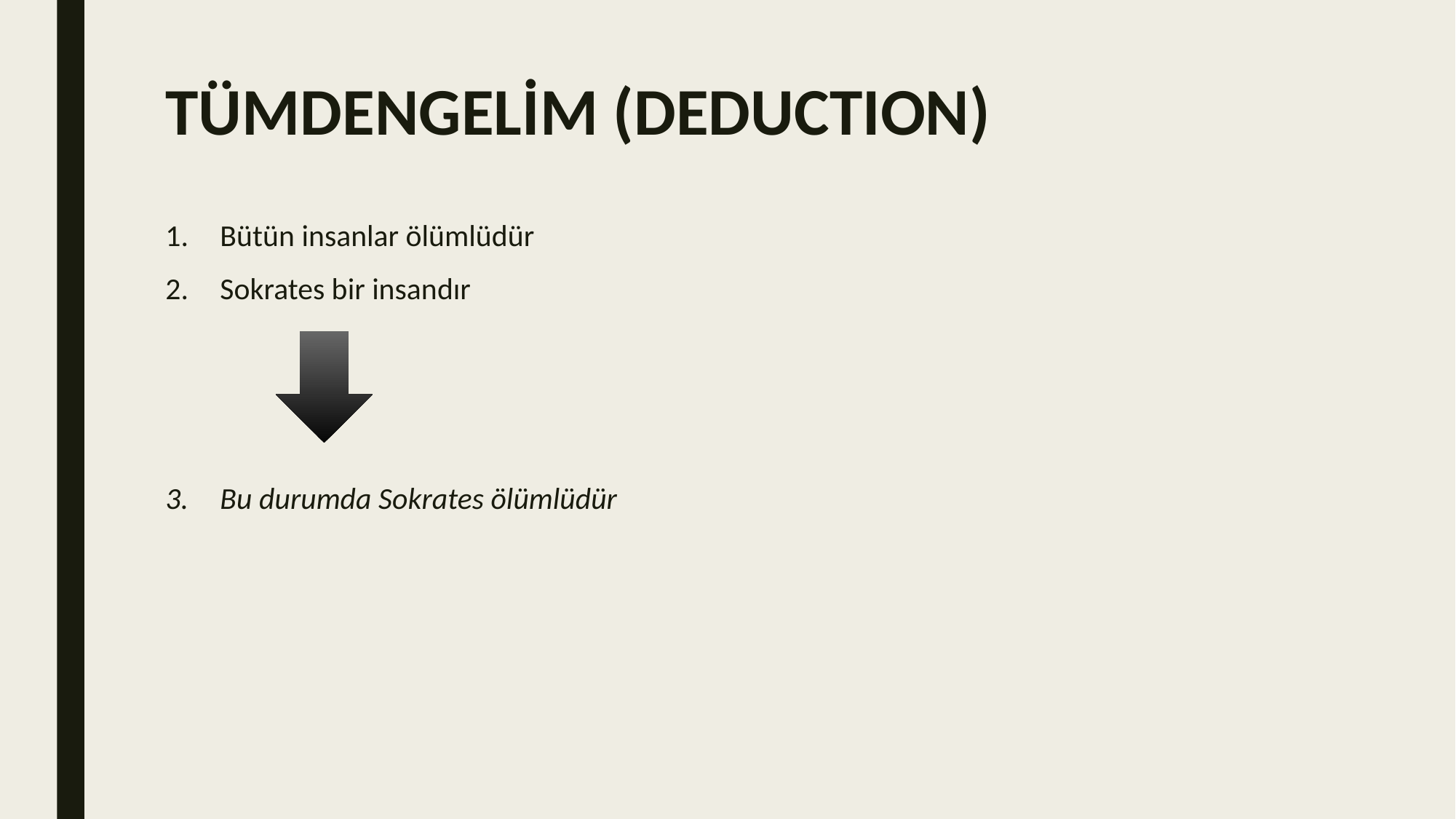

# TÜMDENGELİM (DEDUCTION)
Bütün insanlar ölümlüdür
Sokrates bir insandır

Bu durumda Sokrates ölümlüdür